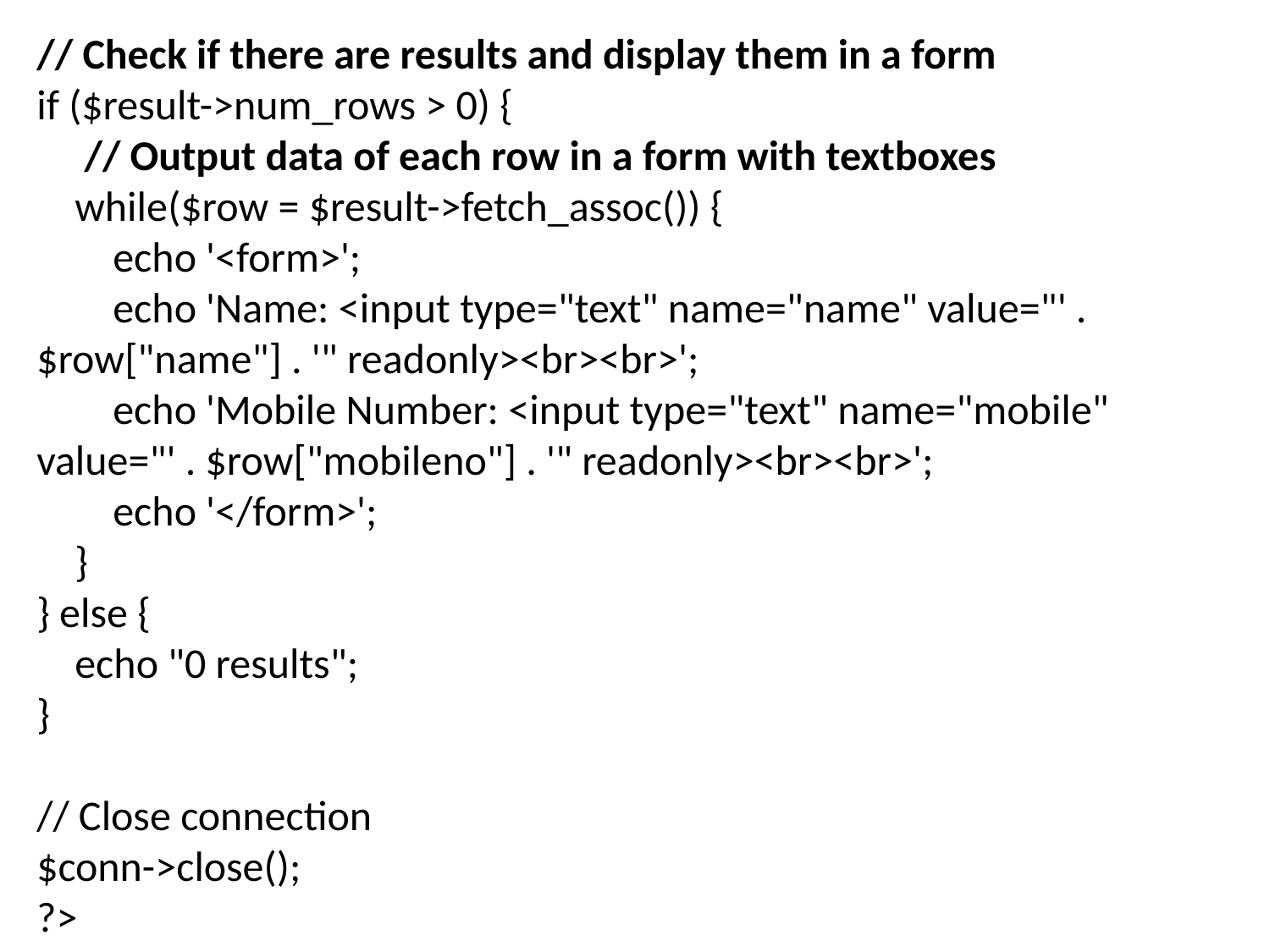

// Check if there are results and display them in a form
if ($result->num_rows > 0) {
     // Output data of each row in a form with textboxes
    while($row = $result->fetch_assoc()) {
        echo '<form>';
        echo 'Name: <input type="text" name="name" value="' . $row["name"] . '" readonly><br><br>';
        echo 'Mobile Number: <input type="text" name="mobile" value="' . $row["mobileno"] . '" readonly><br><br>';
        echo '</form>';
    }
} else {
    echo "0 results";
}
// Close connection
$conn->close();
?>